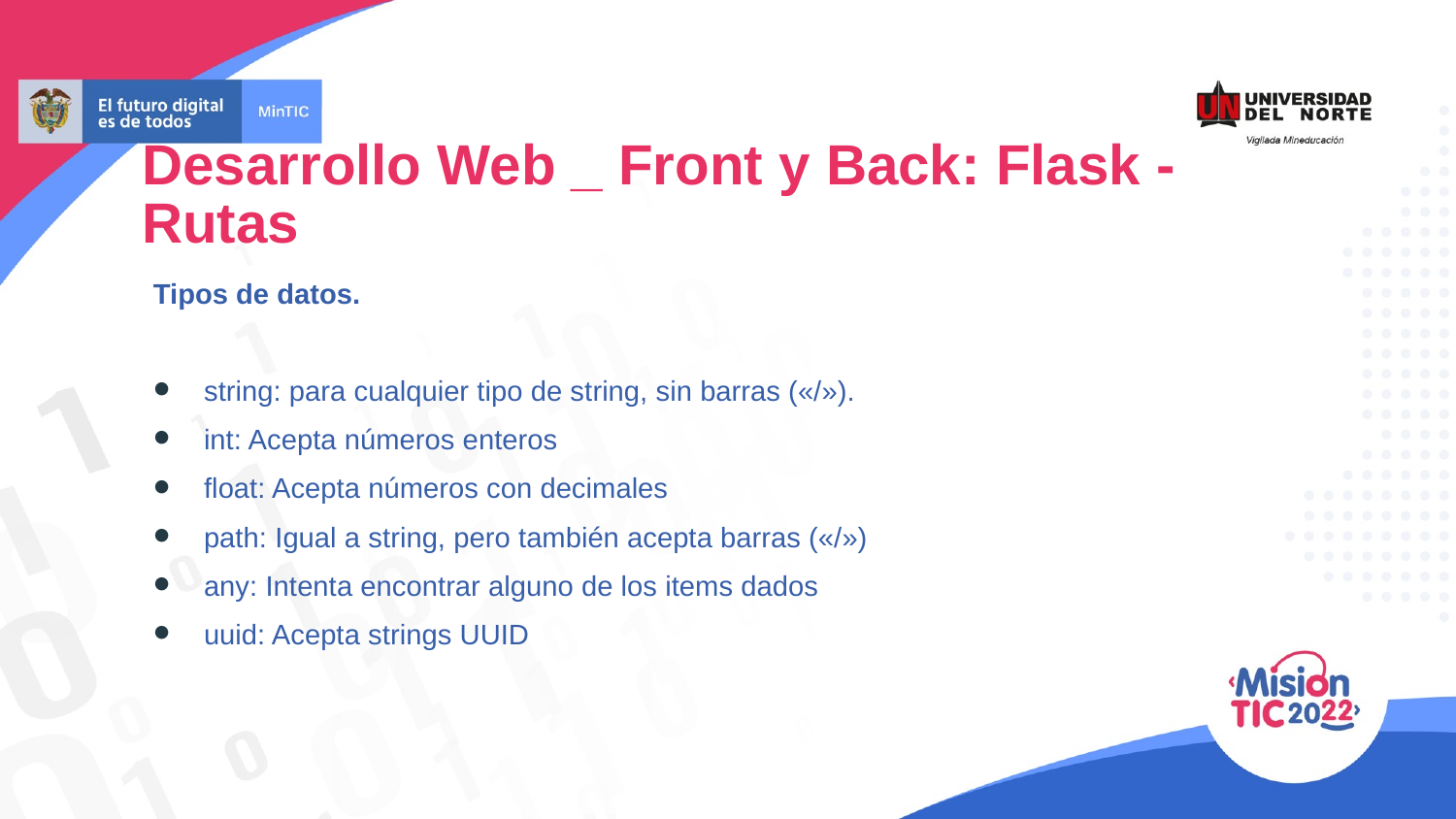

Desarrollo Web _ Front y Back: Flask - Rutas
Tipos de datos.

string: para cualquier tipo de string, sin barras («/»).
int: Acepta números enteros
float: Acepta números con decimales
path: Igual a string, pero también acepta barras («/»)
any: Intenta encontrar alguno de los items dados
uuid: Acepta strings UUID